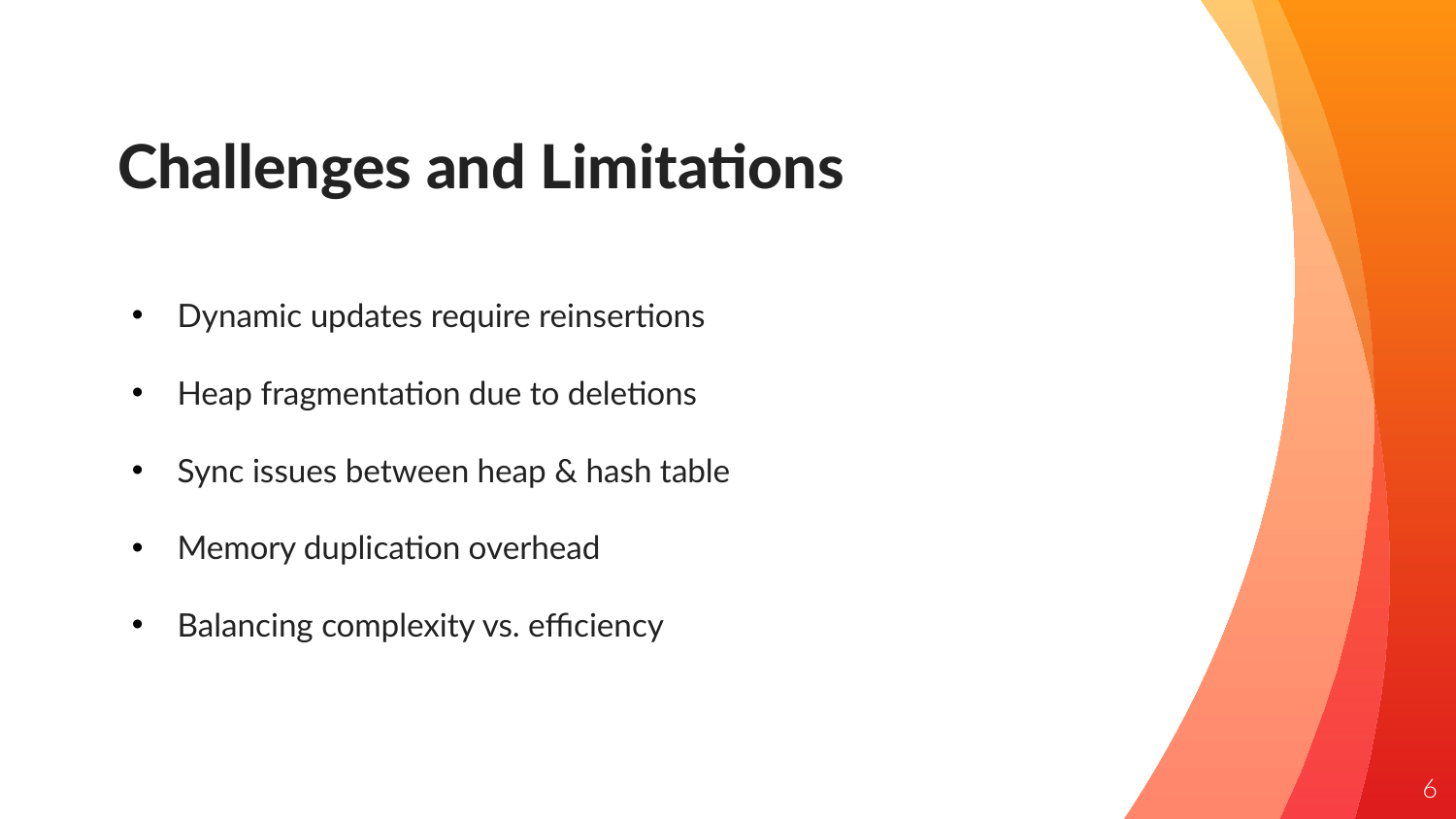

# Challenges and Limitations
Dynamic updates require reinsertions
Heap fragmentation due to deletions
Sync issues between heap & hash table
Memory duplication overhead
Balancing complexity vs. efficiency
6